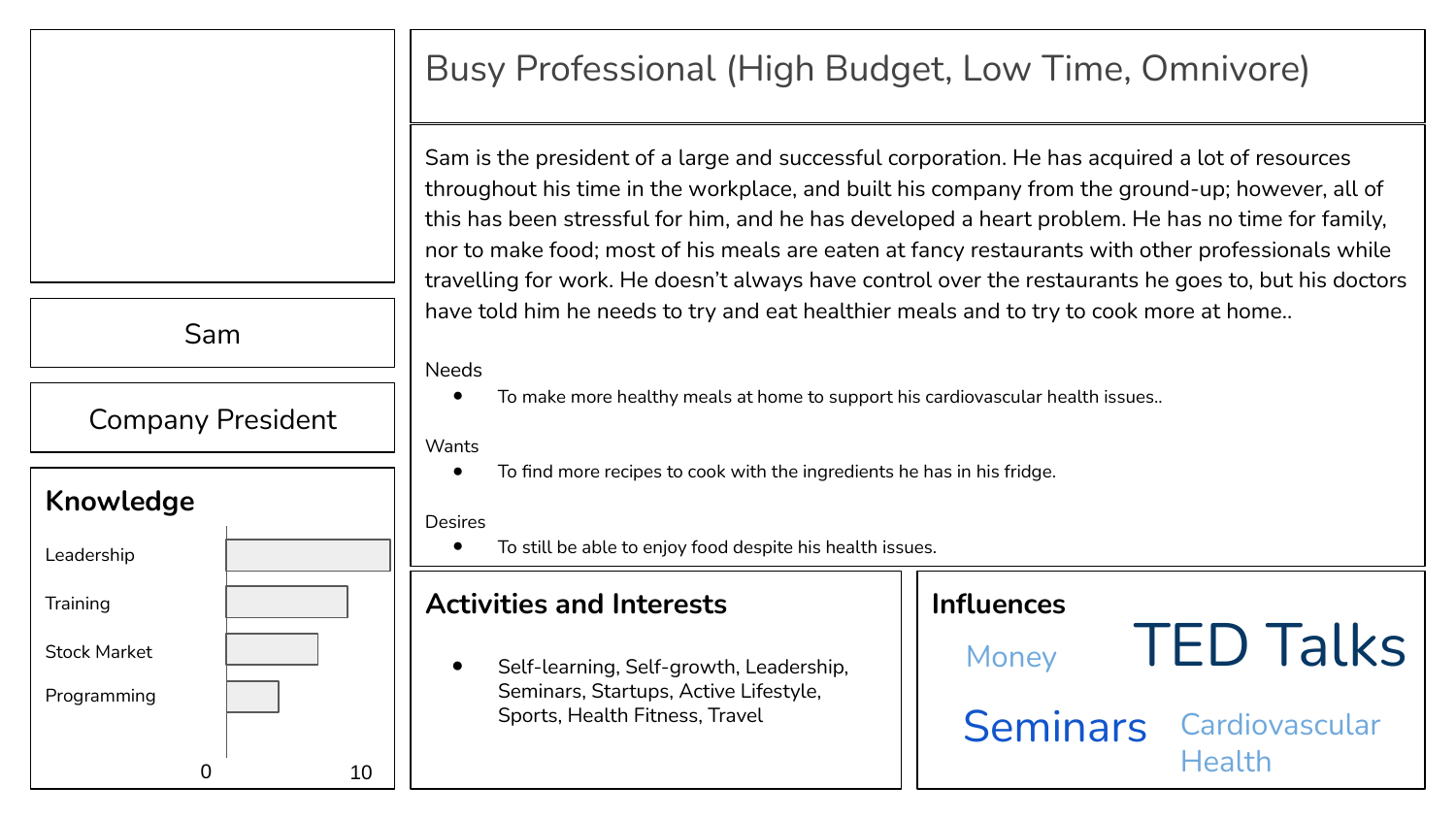

Busy Professional (High Budget, Low Time, Omnivore)
Sam is the president of a large and successful corporation. He has acquired a lot of resources throughout his time in the workplace, and built his company from the ground-up; however, all of this has been stressful for him, and he has developed a heart problem. He has no time for family, nor to make food; most of his meals are eaten at fancy restaurants with other professionals while travelling for work. He doesn’t always have control over the restaurants he goes to, but his doctors have told him he needs to try and eat healthier meals and to try to cook more at home..

Needs
To make more healthy meals at home to support his cardiovascular health issues..

Wants
To find more recipes to cook with the ingredients he has in his fridge.

Desires
To still be able to enjoy food despite his health issues.

Sam
Company President
Knowledge

Leadership

Training

Stock Market

Programming

Influences
Activities and Interests

Self-learning, Self-growth, Leadership, Seminars, Startups, Active Lifestyle, Sports, Health Fitness, Travel
TED Talks

Money

Seminars
Cardiovascular Health
0
10